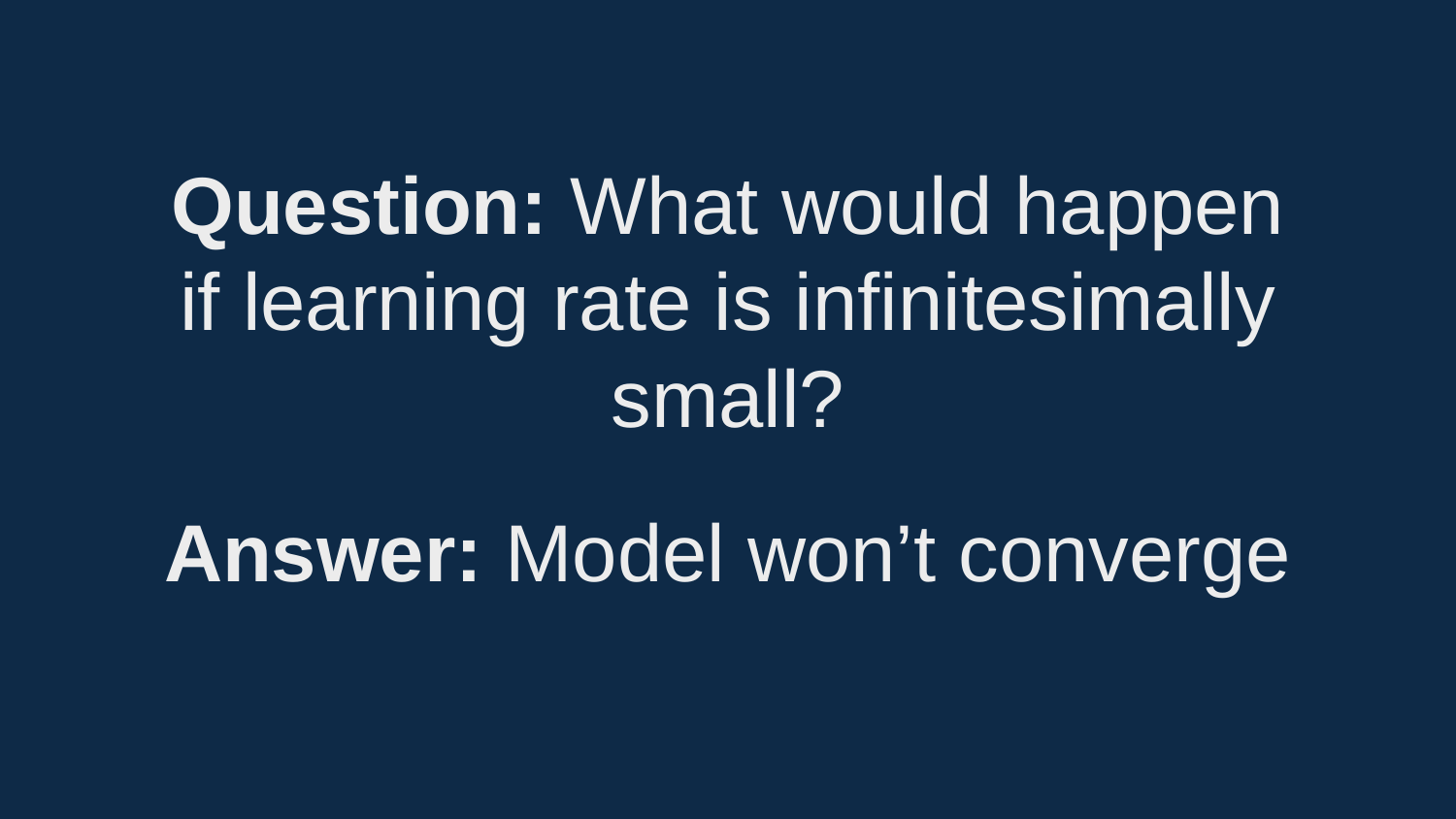

Question: What would happen if learning rate is infinitesimally small?
Answer: Model won’t converge